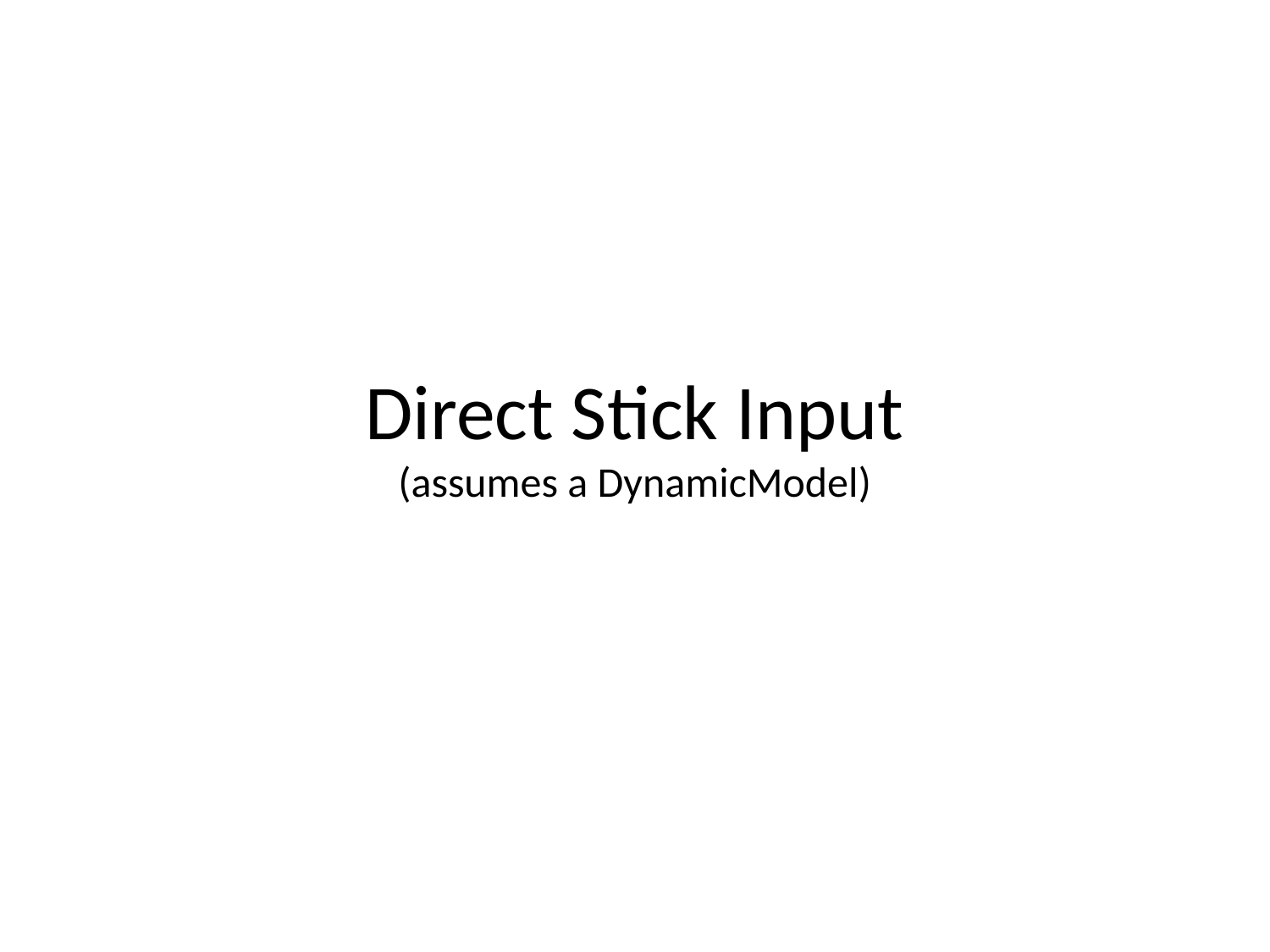

# Direct Stick Input (assumes a DynamicModel)